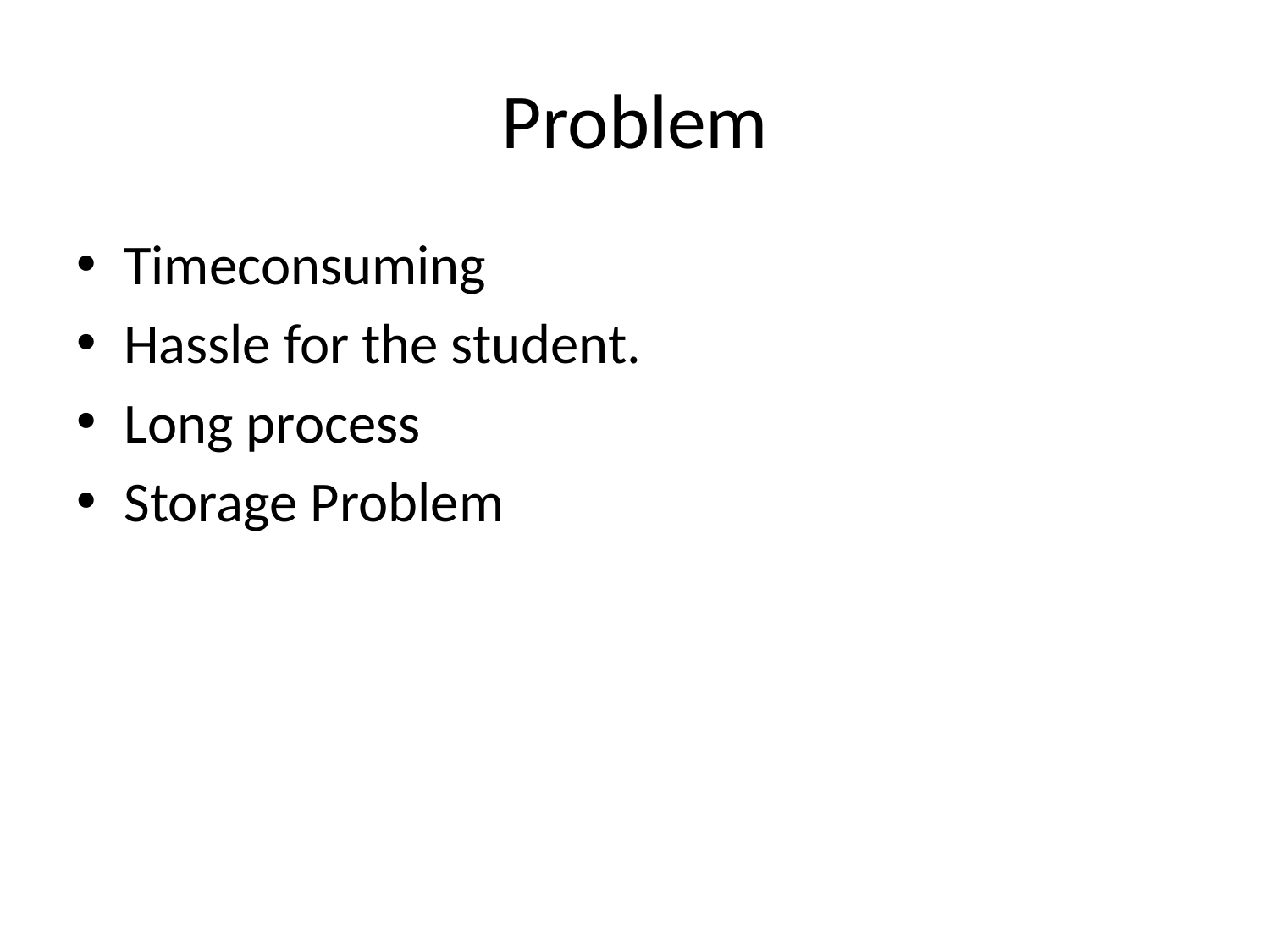

# Problem
Timeconsuming
Hassle for the student.
Long process
Storage Problem